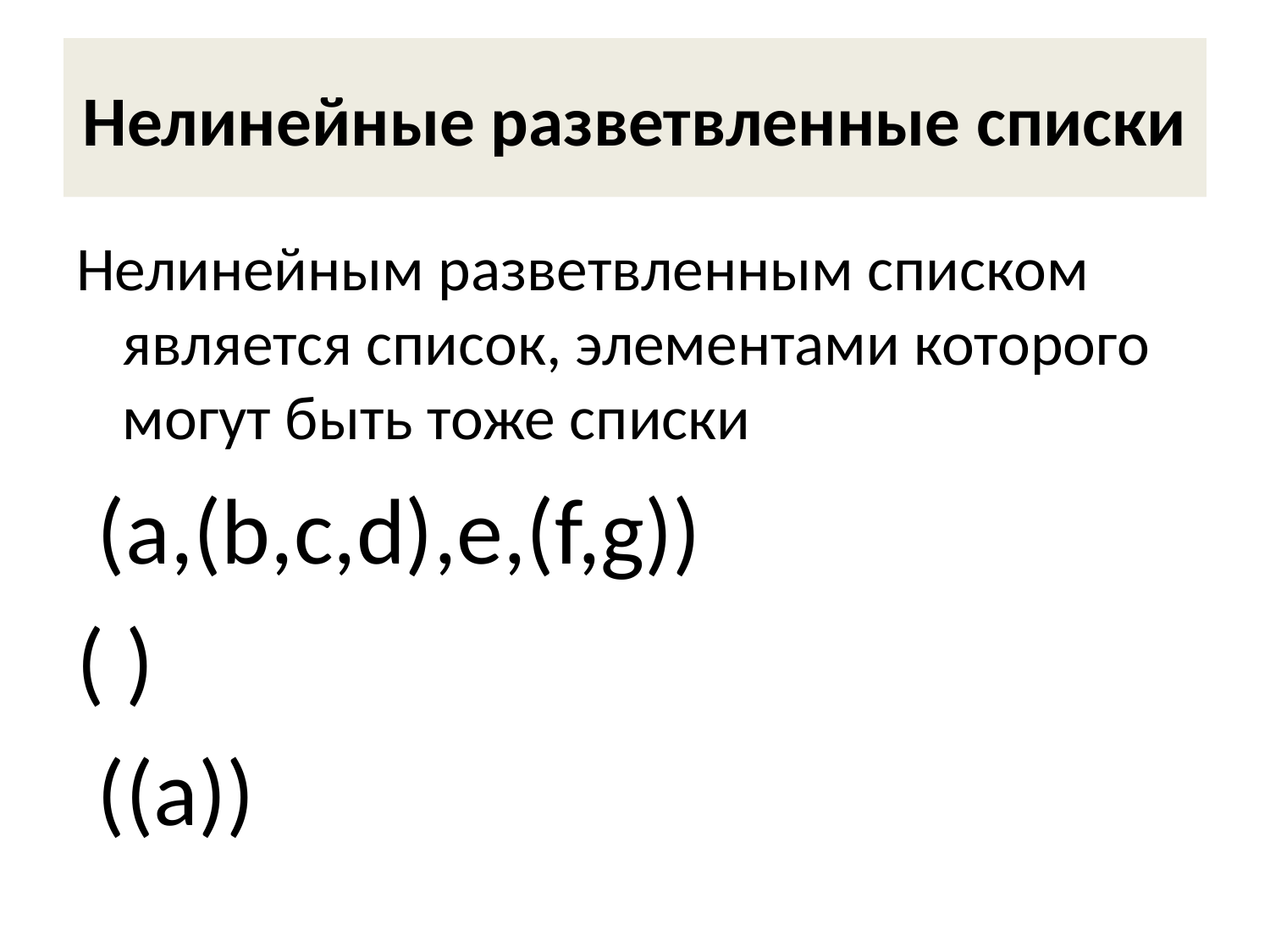

# Нелинейные разветвленные списки
Нелинейным разветвленным списком является список, элементами которого могут быть тоже списки
 (a,(b,c,d),e,(f,g))
( )
 ((a))